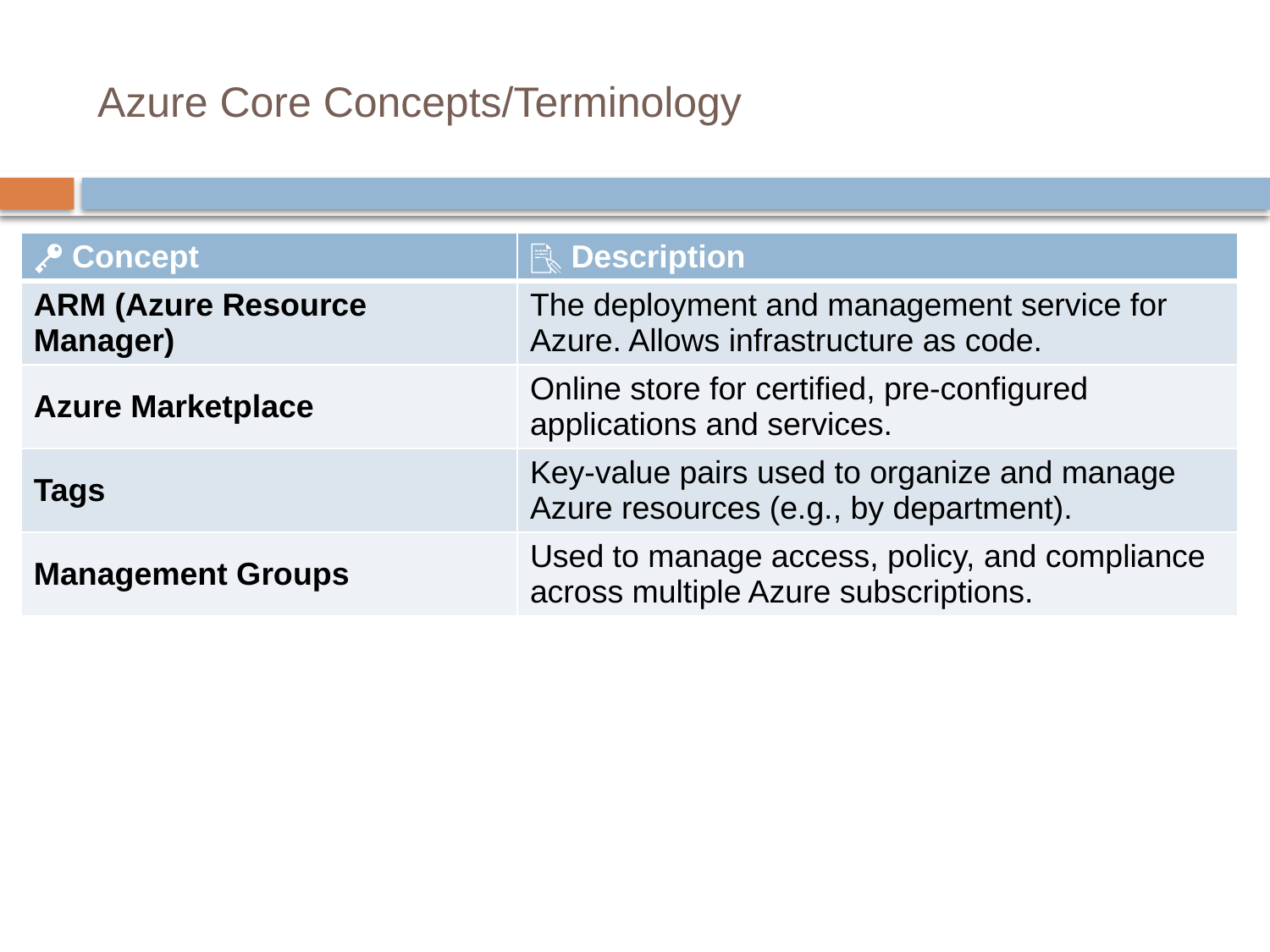

# Azure Core Concepts/Terminology
| 🔑 Concept | 📝 Description |
| --- | --- |
| ARM (Azure Resource Manager) | The deployment and management service for Azure. Allows infrastructure as code. |
| Azure Marketplace | Online store for certified, pre-configured applications and services. |
| Tags | Key-value pairs used to organize and manage Azure resources (e.g., by department). |
| Management Groups | Used to manage access, policy, and compliance across multiple Azure subscriptions. |